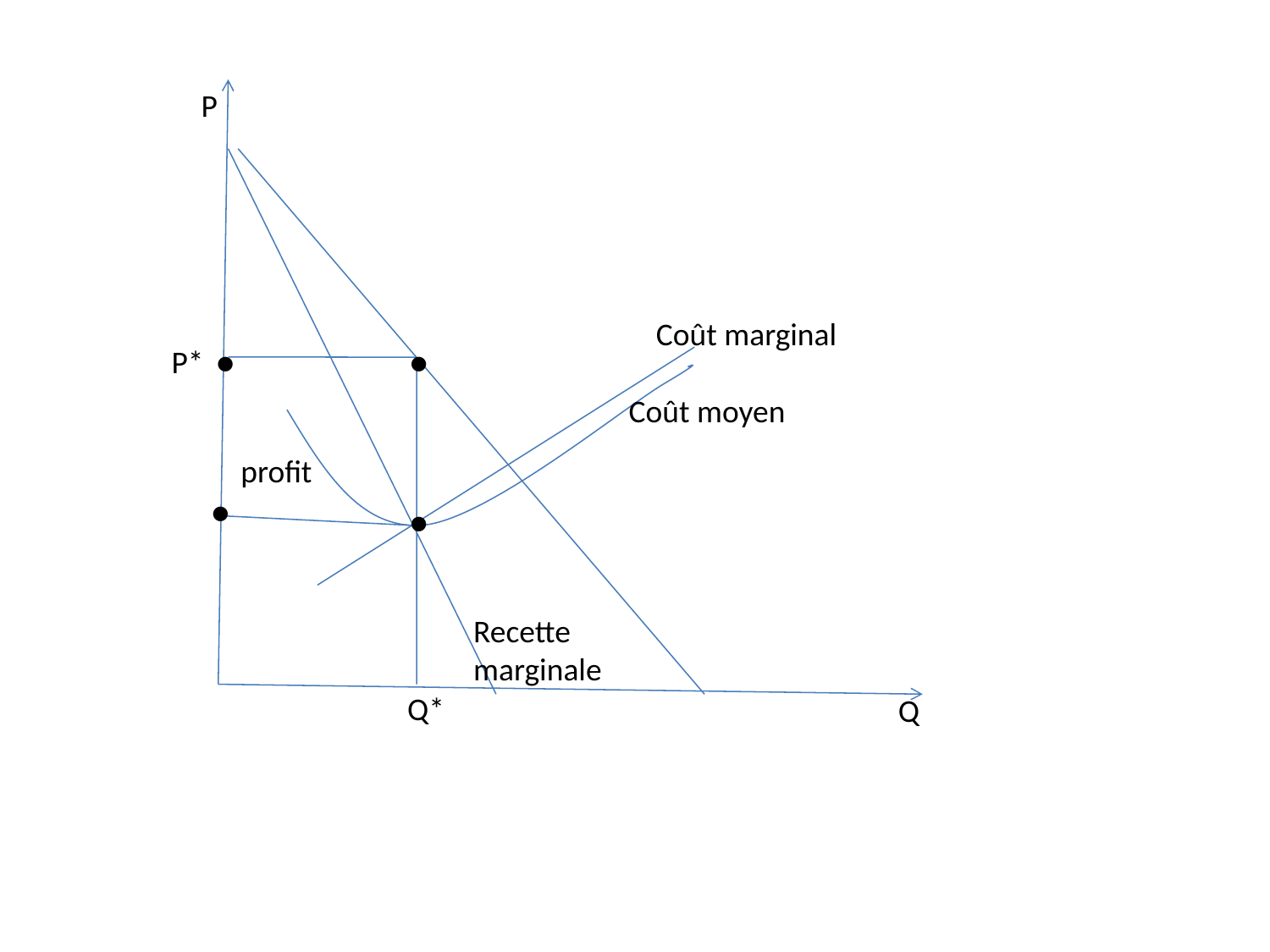

P
Coût marginal
P*
●
●

Coût moyen
profit
●
●
Recette marginale
Q*
Q